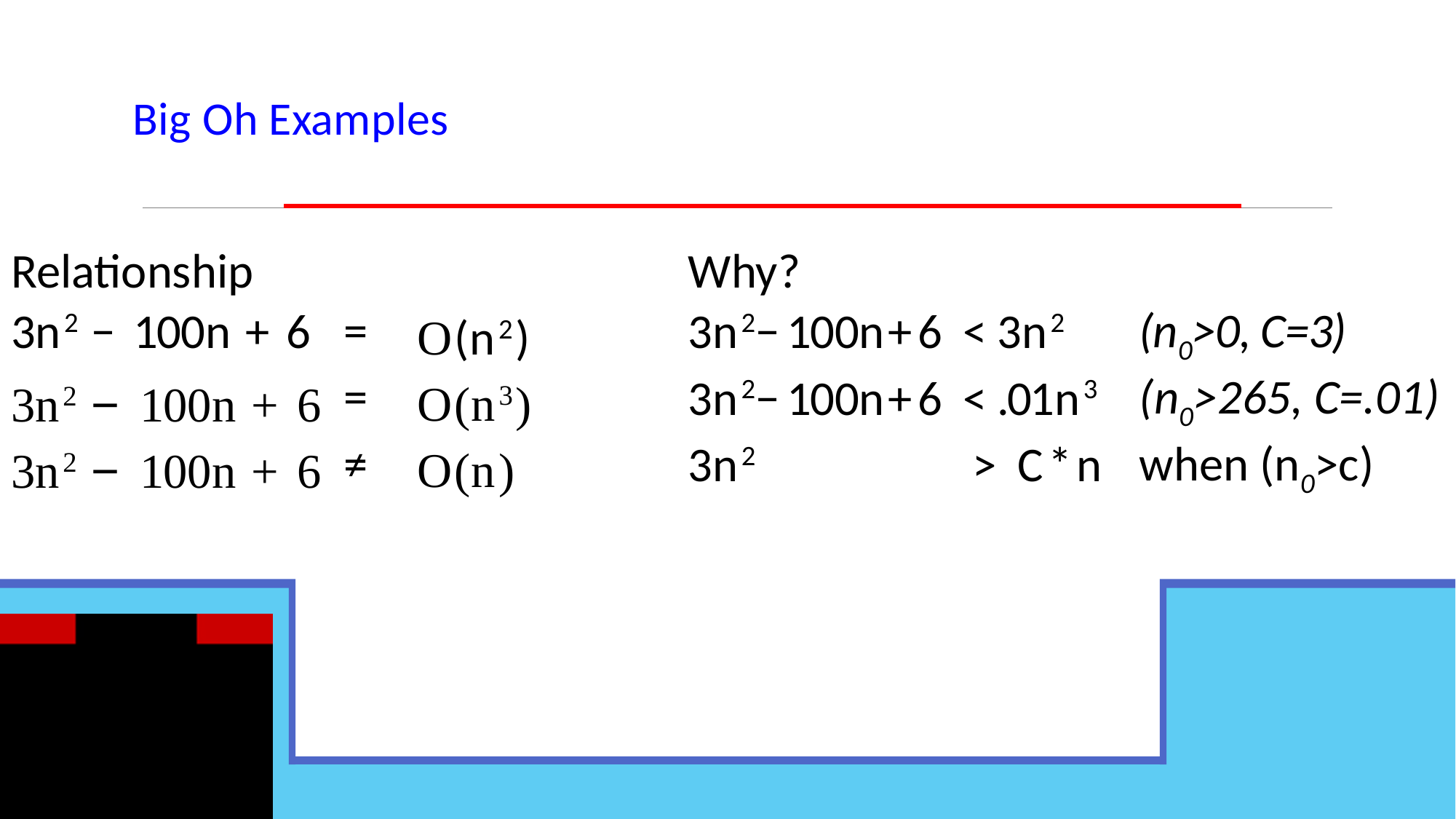

# Big Oh Examples

| Relationship |  |  | Why? |  |
| --- | --- | --- | --- | --- |
| 3n2 − 100n + 6 | = | O(n2) | 3n2−100n+6 < 3n2 | (n0>0, C=3) |
| 3n2 − 100n + 6 | = | O(n3) | 3n2−100n+6 < .01n3 | (n0>265, C=.01) |
| 3n2 − 100n + 6 | ≠ | O(n) | 3n2 > C\*n | when (n0>c) |